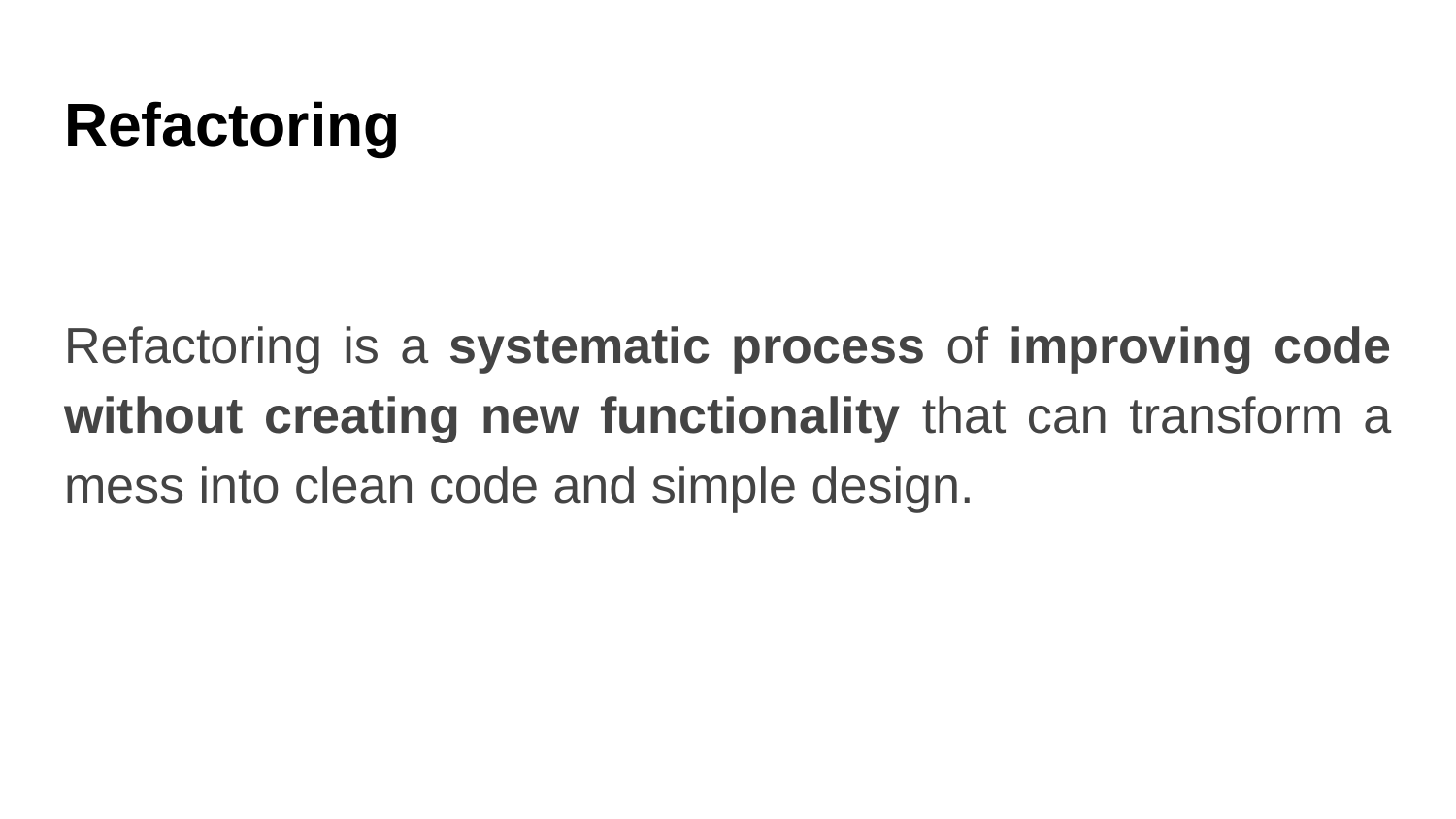

# Refactoring
Refactoring is a systematic process of improving code without creating new functionality that can transform a mess into clean code and simple design.